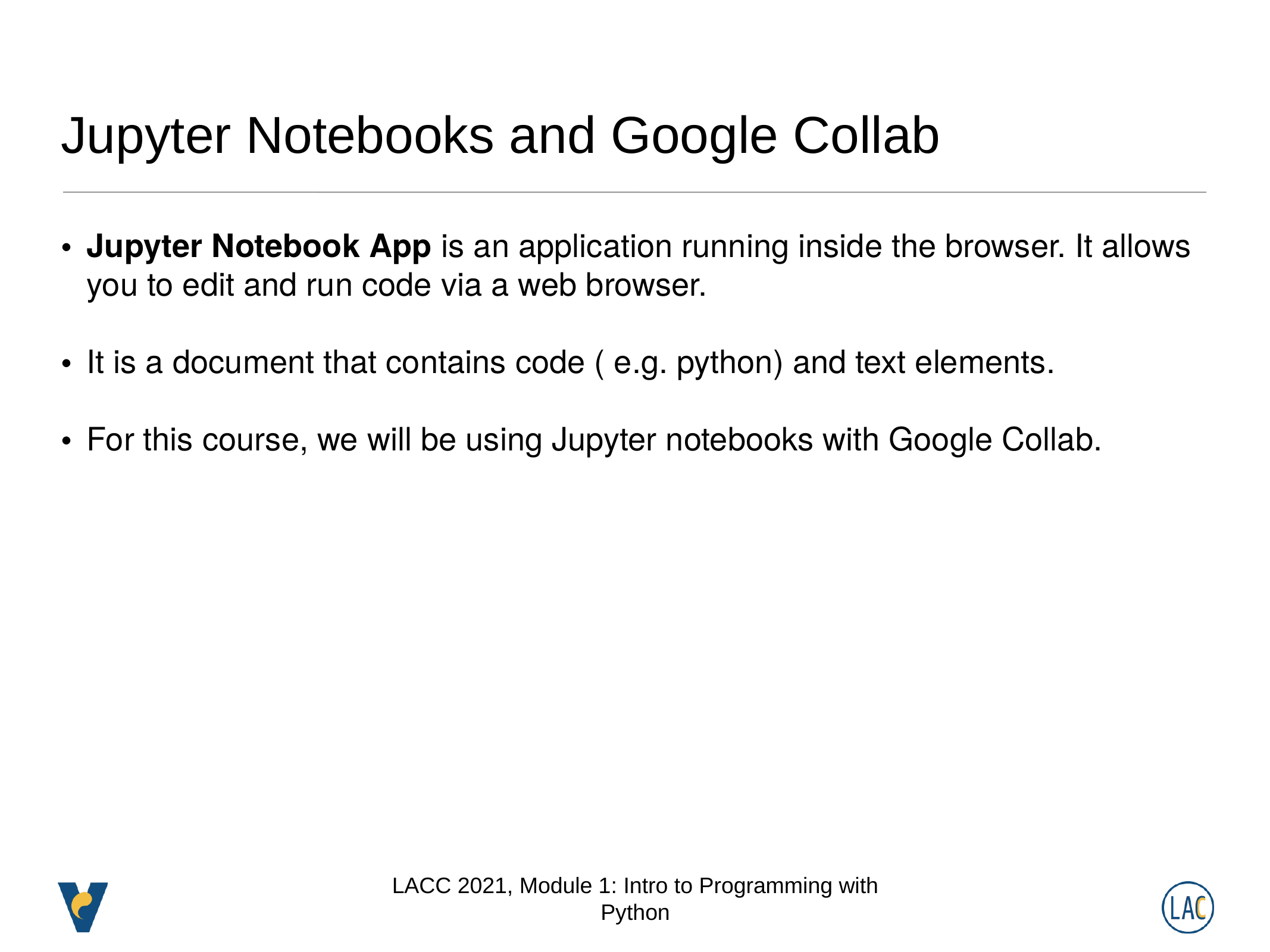

# Jupyter Notebooks and Google Collab
Jupyter Notebook App is an application running inside the browser. It allows you to edit and run code via a web browser.

It is a document that contains code ( e.g. python) and text elements.

For this course, we will be using Jupyter notebooks with Google Collab.